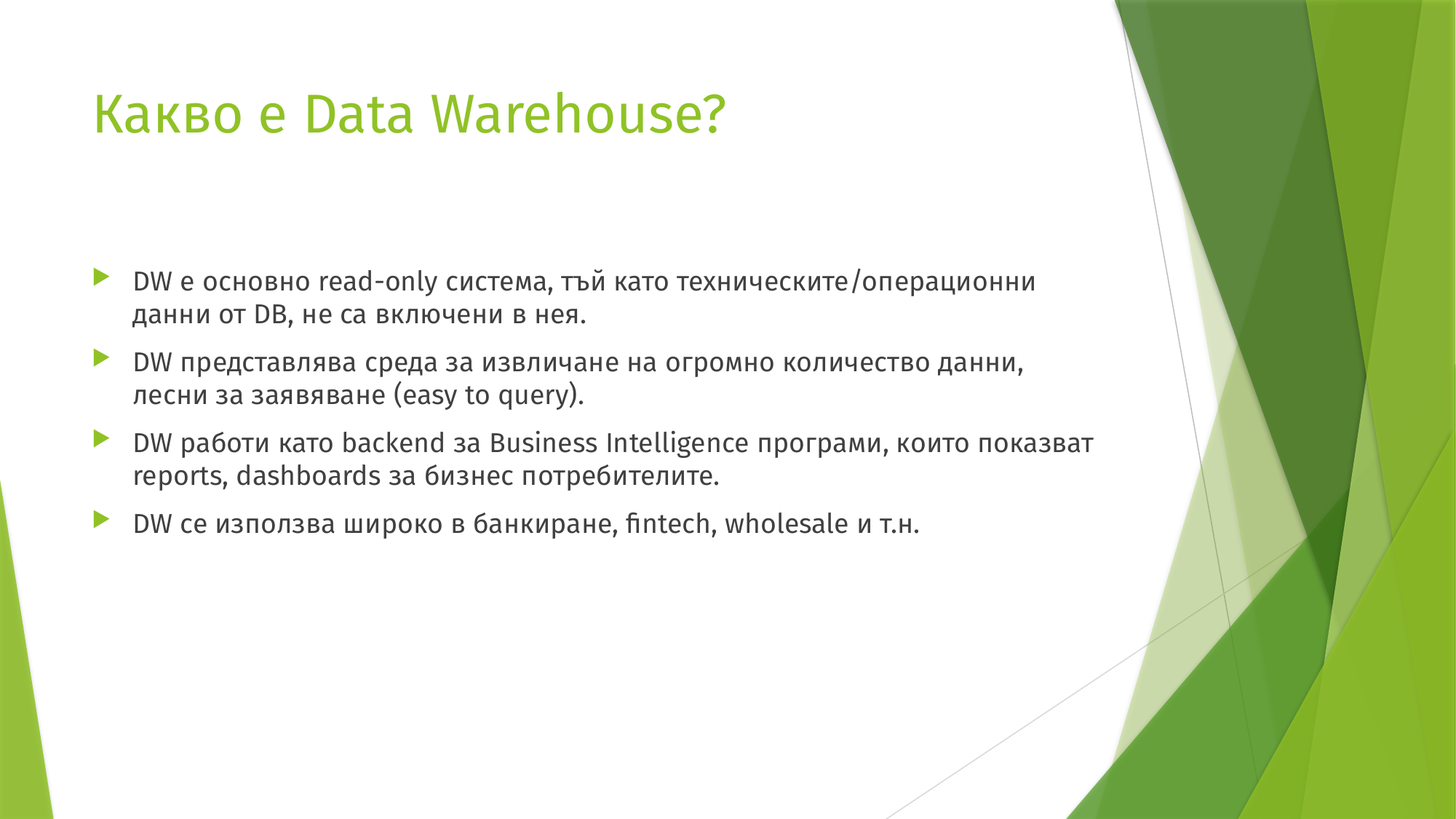

# Какво е Data Warehouse?
DW е основно read-only система, тъй като техническите/операционни данни от DB, не са включени в нея.
DW представлява среда за извличане на огромно количество данни, лесни за заявяване (easy to query).
DW работи като backend за Business Intelligence програми, които показват reports, dashboards за бизнес потребителите.
DW се използва широко в банкиране, fintech, wholesale и т.н.